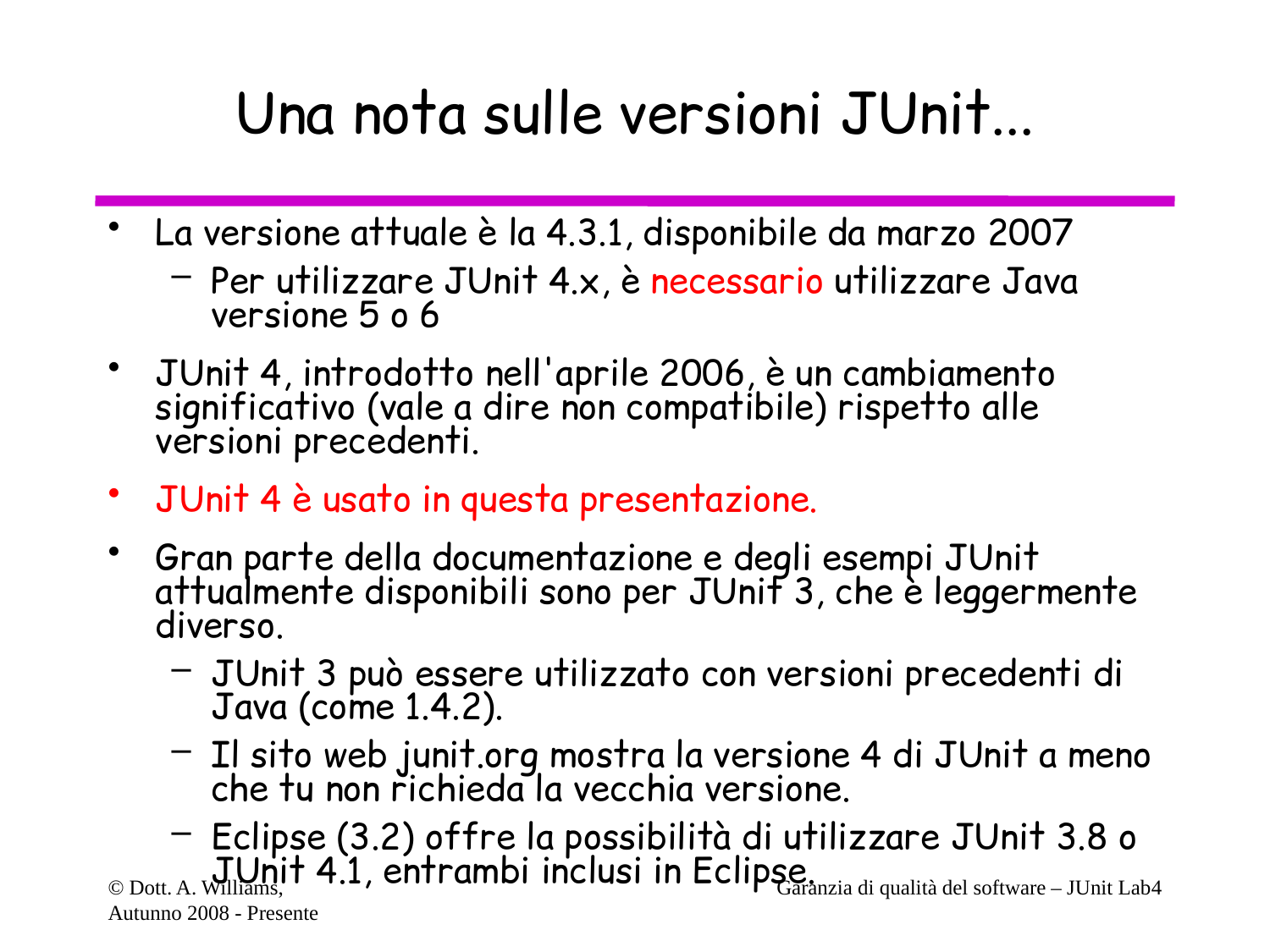

# Una nota sulle versioni JUnit...
La versione attuale è la 4.3.1, disponibile da marzo 2007
Per utilizzare JUnit 4.x, è necessario utilizzare Java versione 5 o 6
JUnit 4, introdotto nell'aprile 2006, è un cambiamento significativo (vale a dire non compatibile) rispetto alle versioni precedenti.
JUnit 4 è usato in questa presentazione.
Gran parte della documentazione e degli esempi JUnit attualmente disponibili sono per JUnit 3, che è leggermente diverso.
JUnit 3 può essere utilizzato con versioni precedenti di Java (come 1.4.2).
Il sito web junit.org mostra la versione 4 di JUnit a meno che tu non richieda la vecchia versione.
Eclipse (3.2) offre la possibilità di utilizzare JUnit 3.8 o JUnit 4.1, entrambi inclusi in Eclipse.

© Dott. A. Williams,
Autunno 2008 - Presente

Garanzia di qualità del software – JUnit Lab4